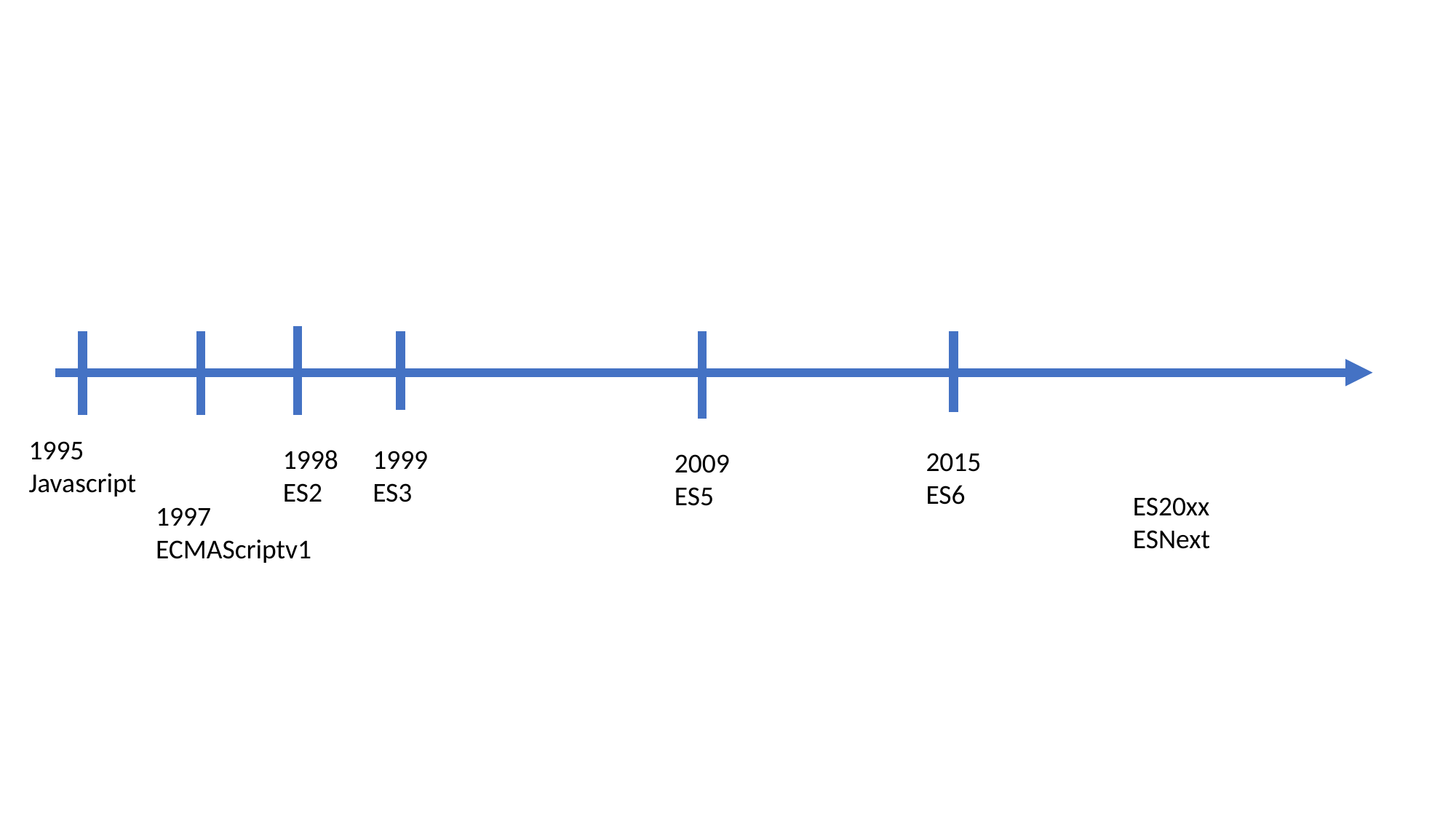

1995
Javascript
1998
ES2
1999
ES3
2015
ES6
2009
ES5
ES20xx
ESNext
1997
ECMAScriptv1